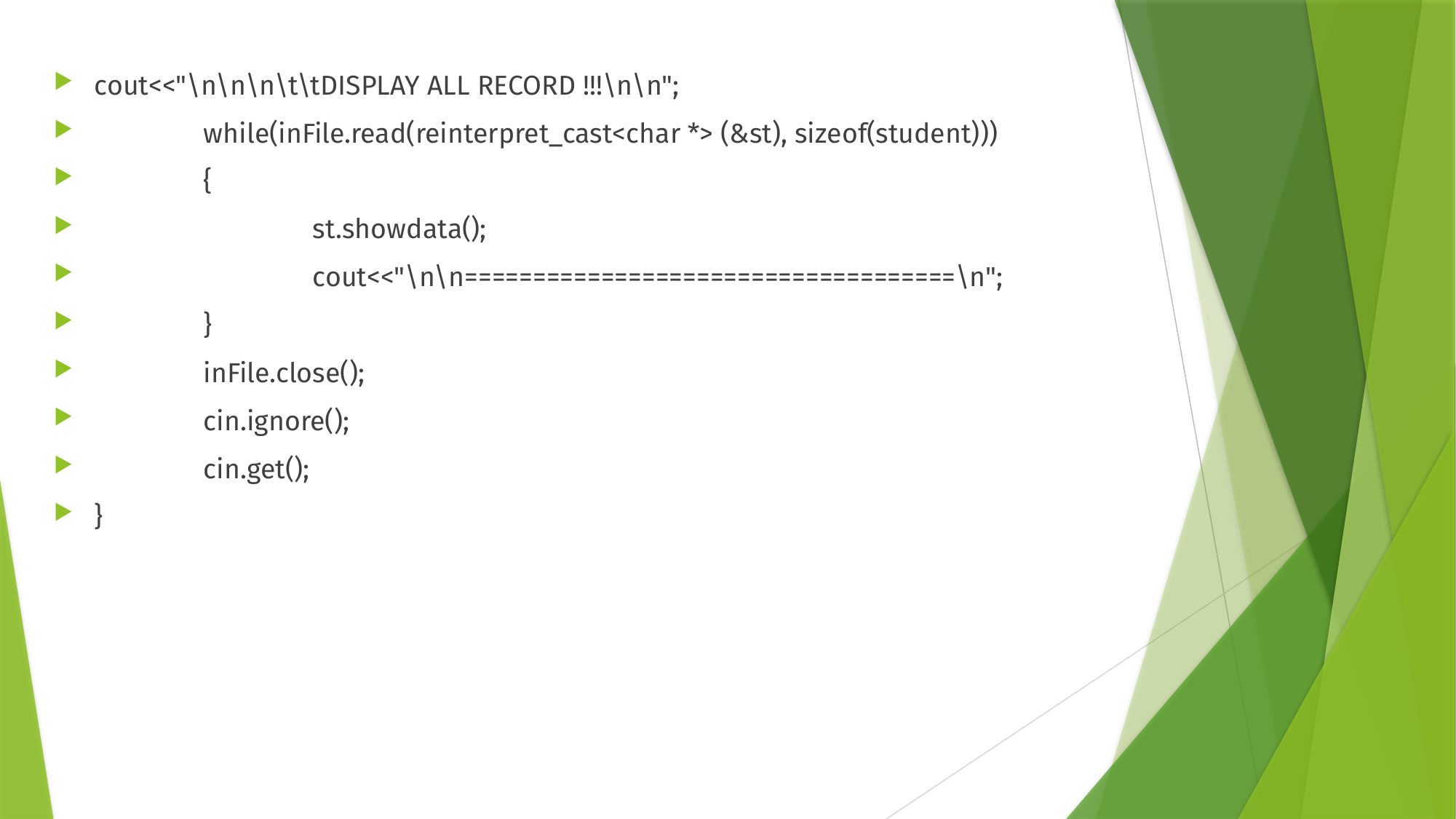

cout<<"\n\n\n\t\tDISPLAY ALL RECORD !!!\n\n";
	while(inFile.read(reinterpret_cast<char *> (&st), sizeof(student)))
	{
		st.showdata();
		cout<<"\n\n====================================\n";
	}
	inFile.close();
	cin.ignore();
	cin.get();
}